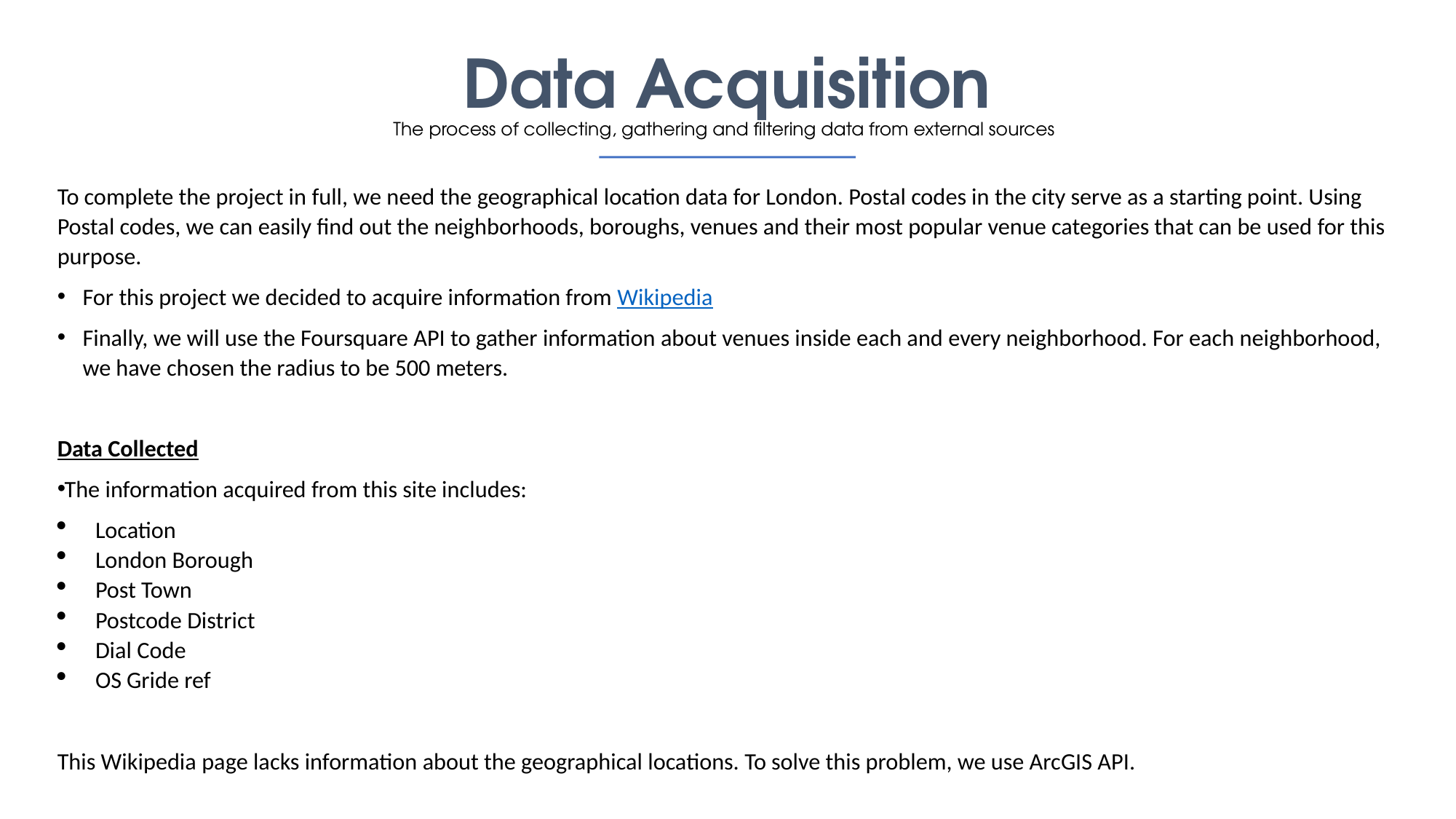

Data Acquisition
The process of collecting, gathering and filtering data from external sources

To complete the project in full, we need the geographical location data for London. Postal codes in the city serve as a starting point. Using Postal codes, we can easily find out the neighborhoods, boroughs, venues and their most popular venue categories that can be used for this purpose.
For this project we decided to acquire information from Wikipedia
Finally, we will use the Foursquare API to gather information about venues inside each and every neighborhood. For each neighborhood, we have chosen the radius to be 500 meters.

Data Collected
The information acquired from this site includes:
Location
London Borough
Post Town
Postcode District
Dial Code
OS Gride ref

This Wikipedia page lacks information about the geographical locations. To solve this problem, we use ArcGIS API.